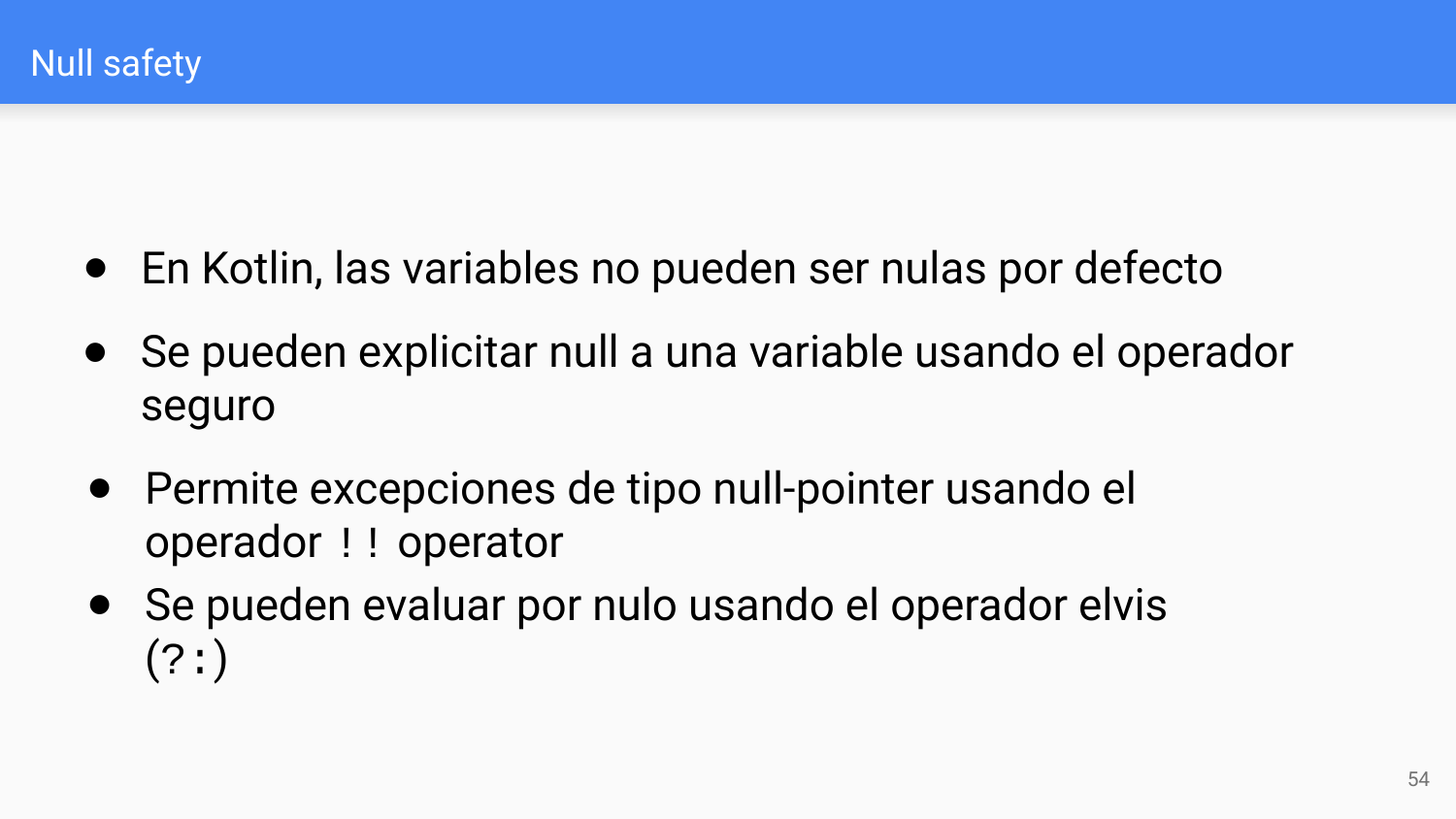

# Null safety
En Kotlin, las variables no pueden ser nulas por defecto
Se pueden explicitar null a una variable usando el operador seguro
Permite excepciones de tipo null-pointer usando el operador !! operator
Se pueden evaluar por nulo usando el operador elvis (?:)
54